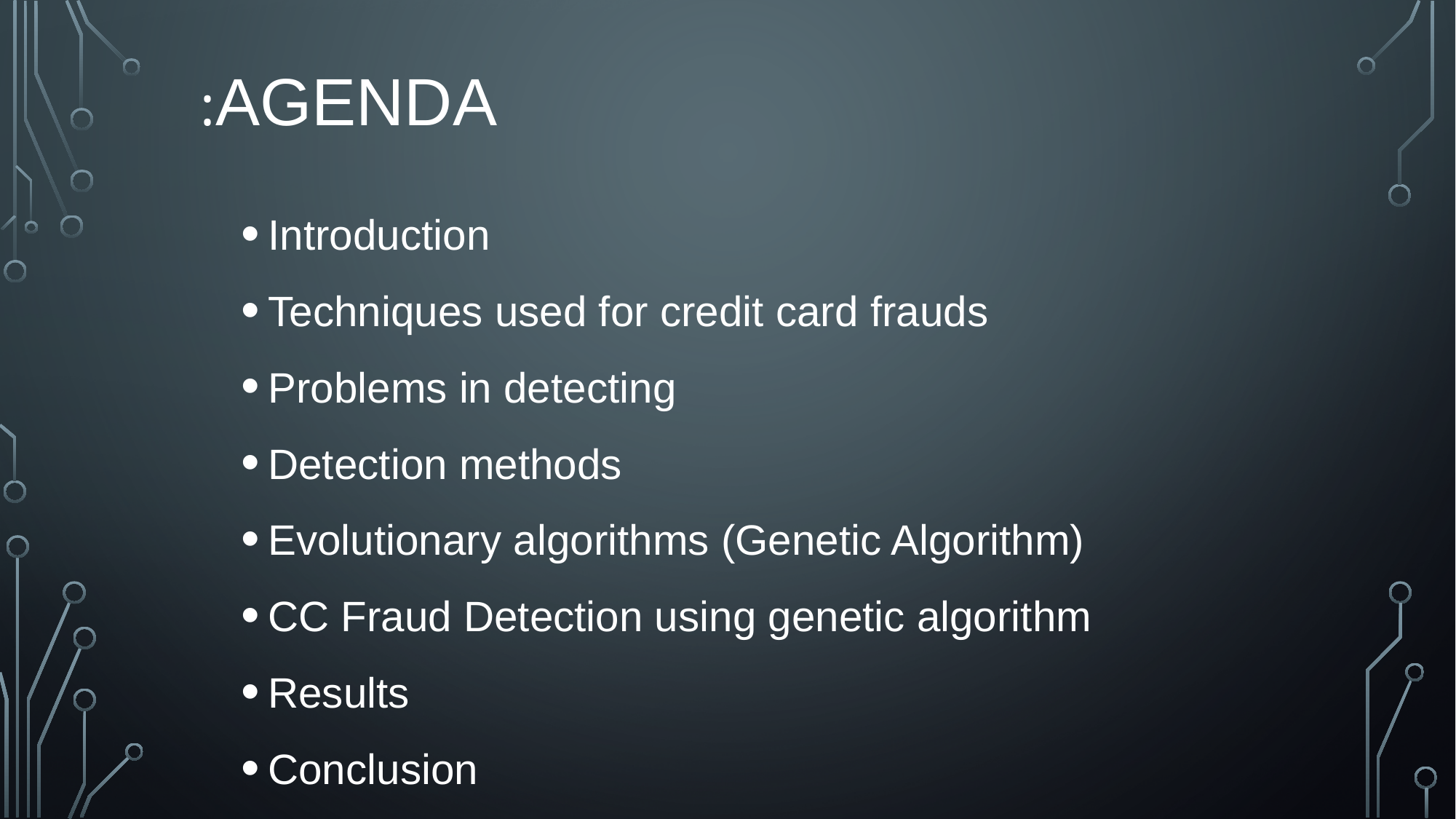

# Agenda:
Introduction
Techniques used for credit card frauds
Problems in detecting
Detection methods
Evolutionary algorithms (Genetic Algorithm)
CC Fraud Detection using genetic algorithm
Results
Conclusion